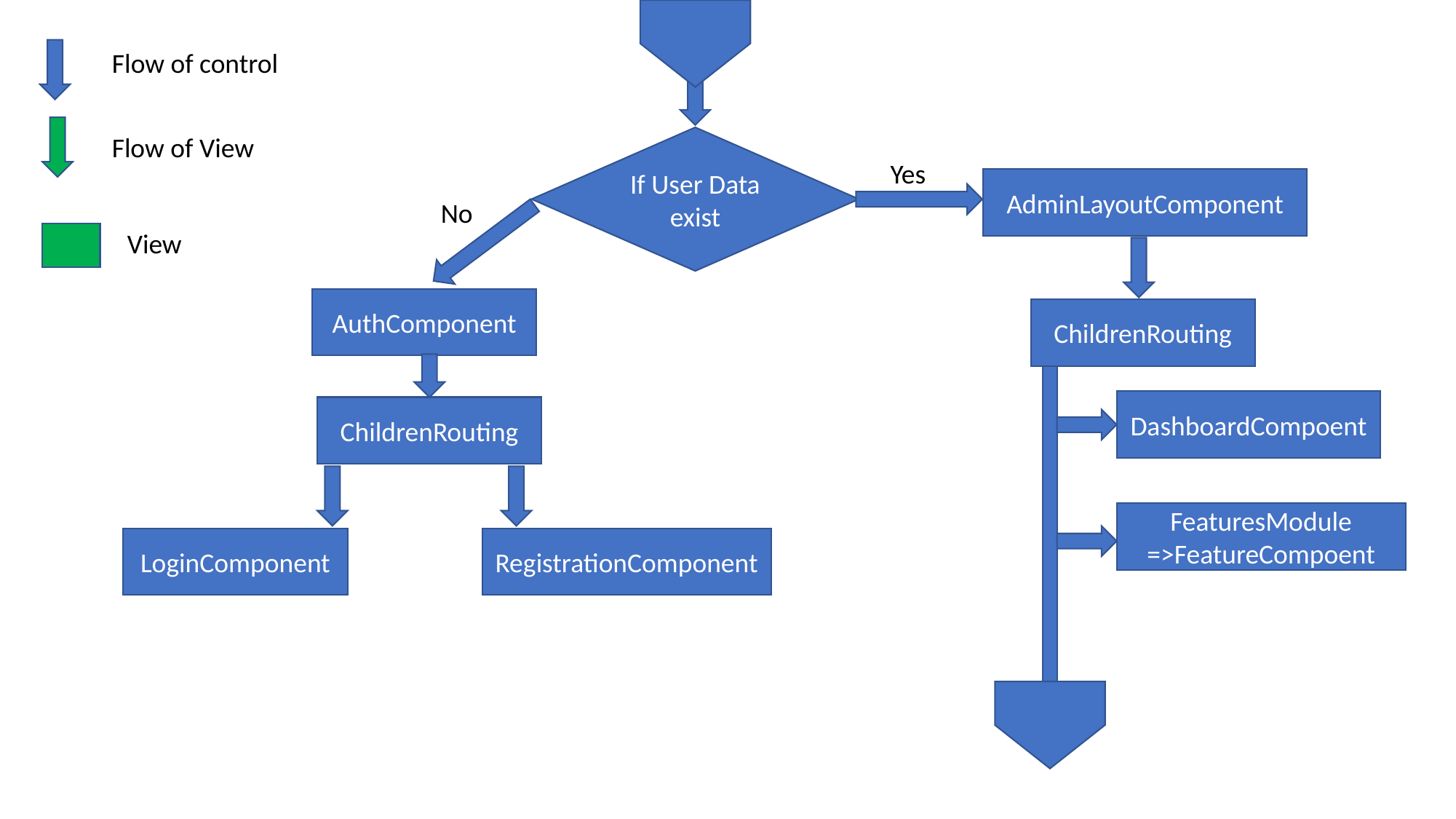

Flow of control

Flow of View
If User Data exist

Yes
AdminLayoutComponent

No
View

AuthComponent
ChildrenRouting

DashboardCompoent

ChildrenRouting

FeaturesModule =>FeatureCompoent

LoginComponent
RegistrationComponent